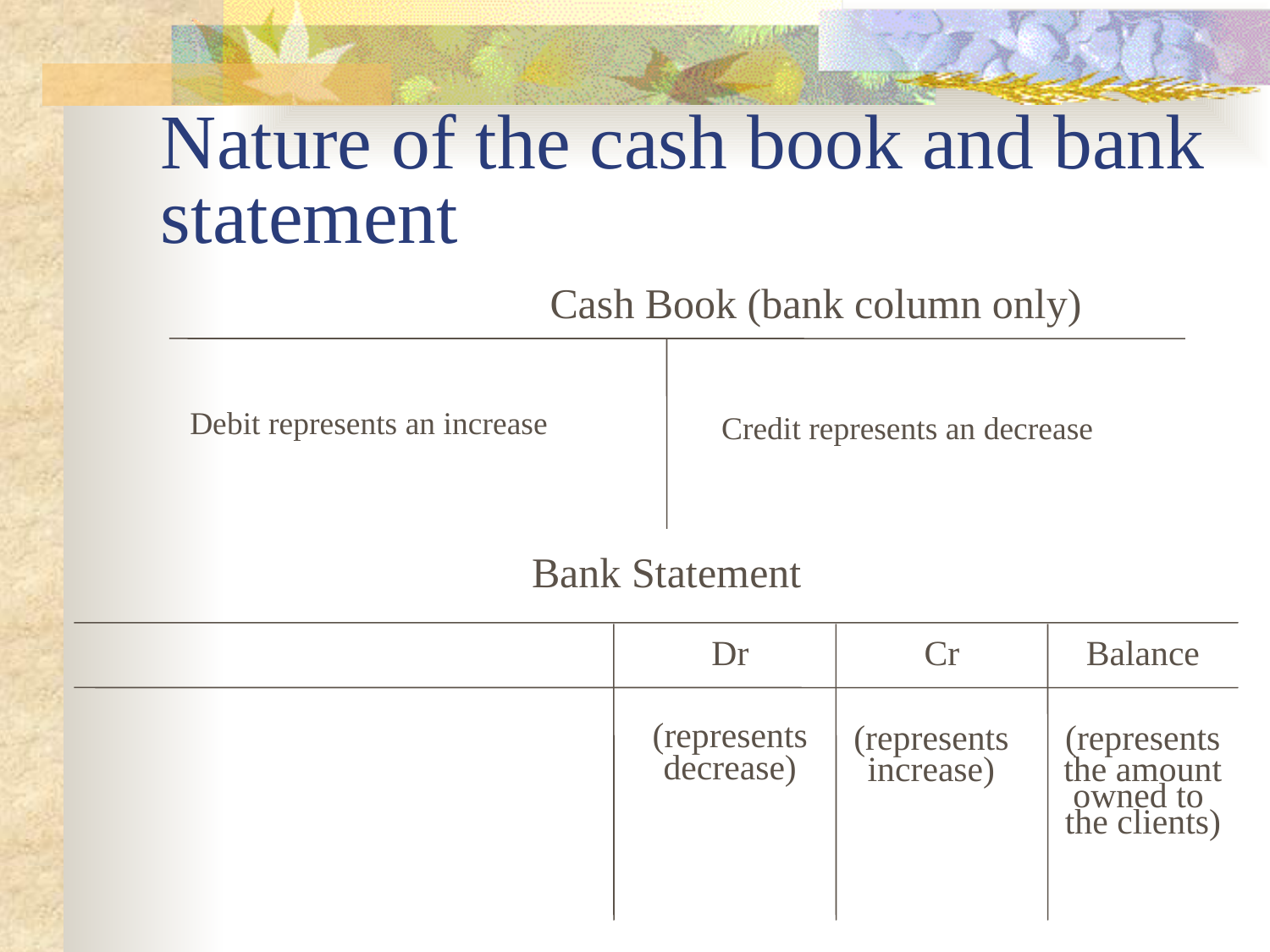

# Nature of the cash book and bank statement
      Cash Book (bank column only)

Debit represents an increase
Credit represents an decrease
Bank Statement

Dr

Cr

Balance

(represents
decrease)
(represents
increase)
(represents
the amount
owned to
the clients)